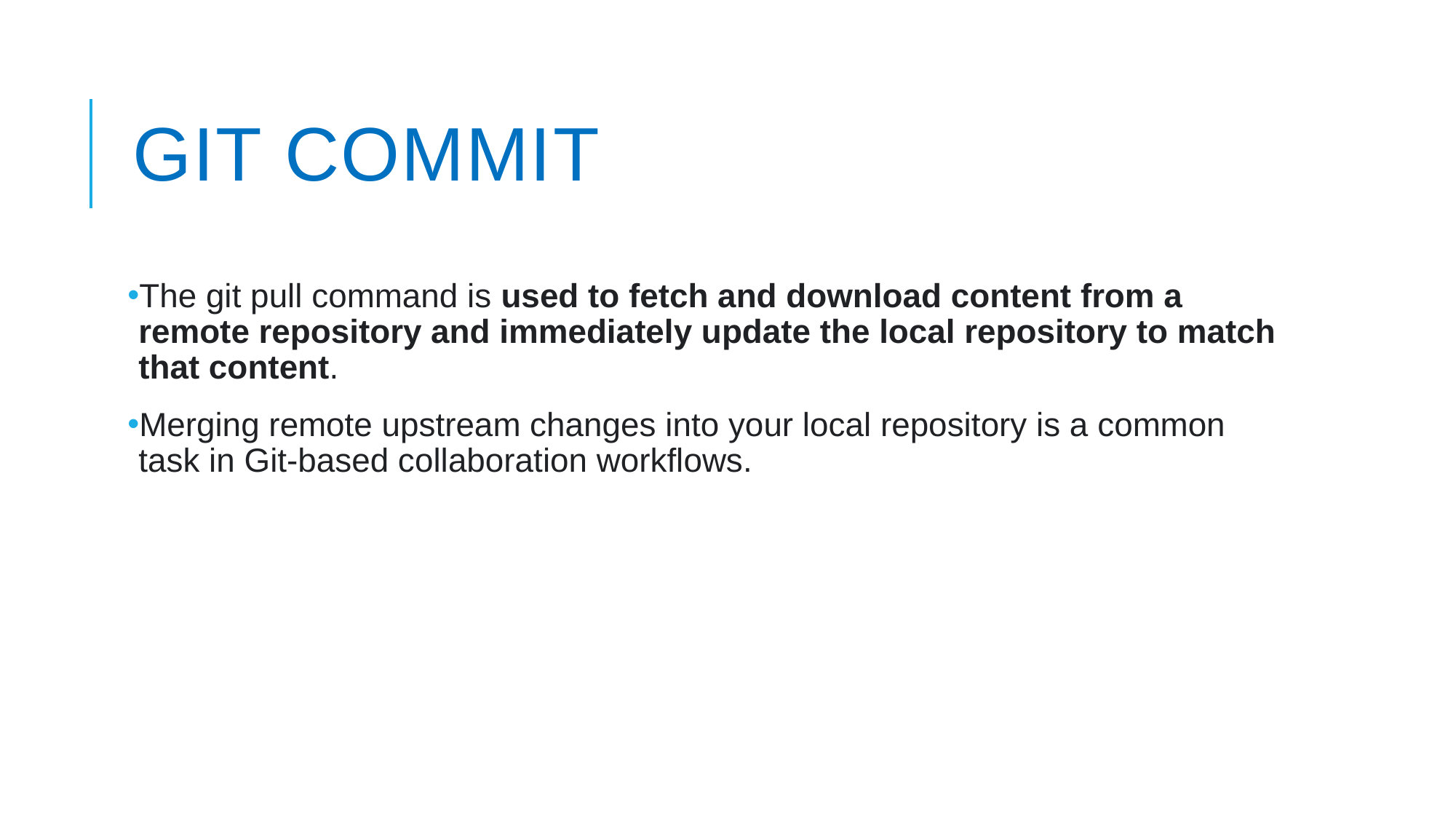

# GIT commit
The git pull command is used to fetch and download content from a remote repository and immediately update the local repository to match that content.
Merging remote upstream changes into your local repository is a common task in Git-based collaboration workflows.